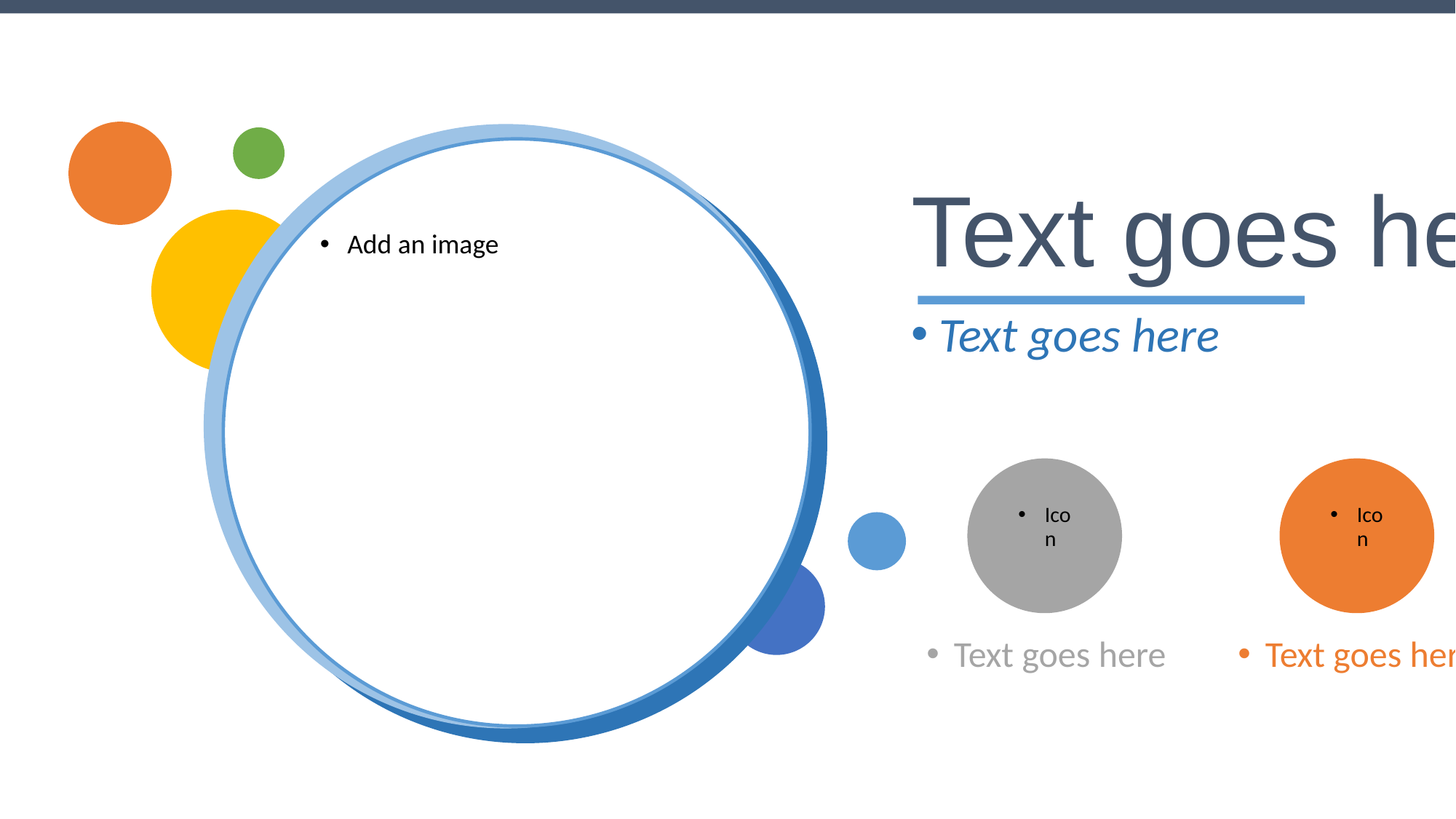

Text goes here

Add an image

Text goes here

Icon
Icon
Icon

Text goes here
Text goes here
Text goes here
Text goes here

Icon
Icon
Icon
Text goes here
Text goes here
Text goes here